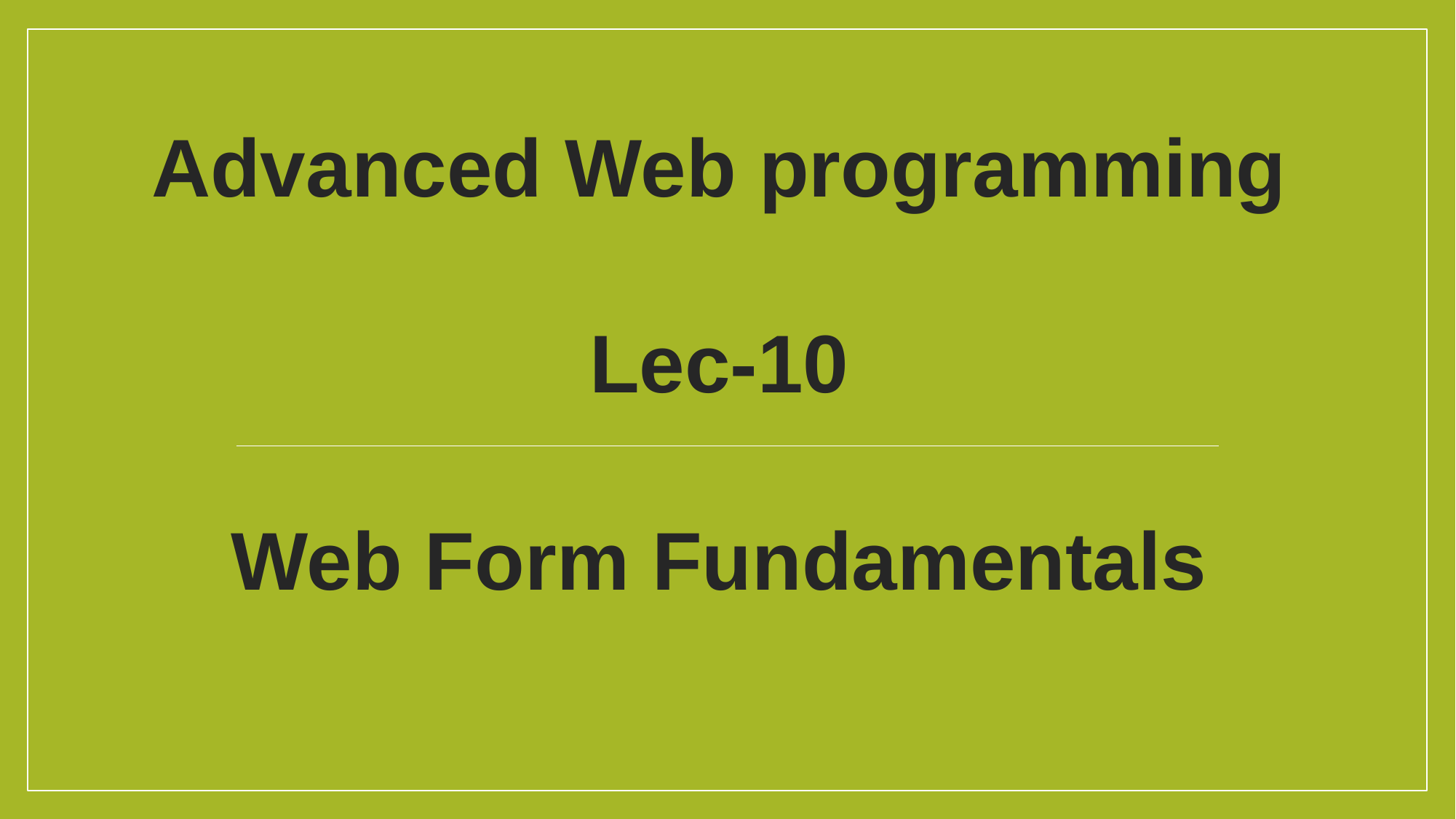

Advanced Web programming

Lec-10

Web Form Fundamentals